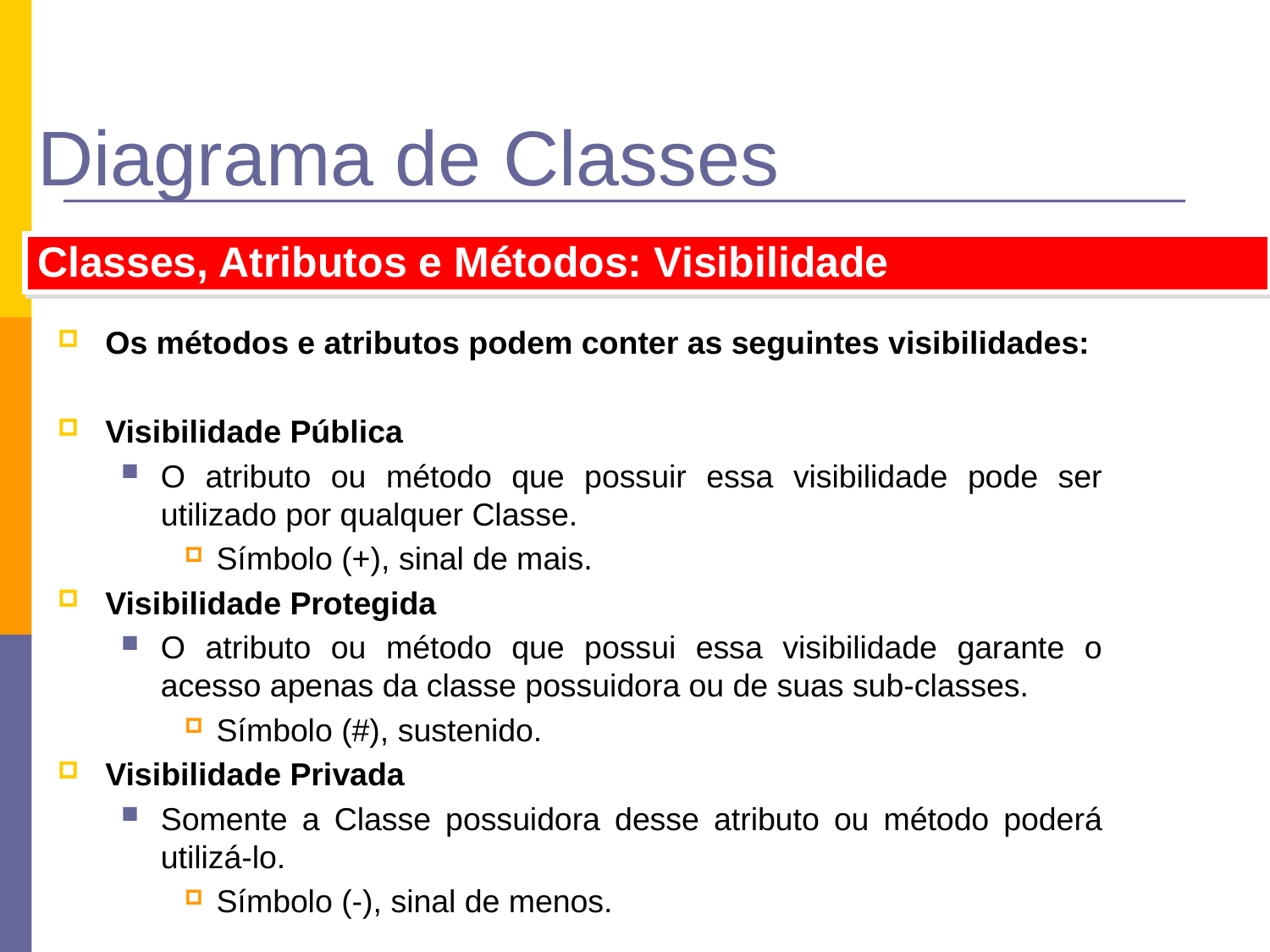

# Diagrama de Classes
Classes, Atributos e Métodos: Visibilidade
Os métodos e atributos podem conter as seguintes visibilidades:

Visibilidade Pública
O atributo ou método que possuir essa visibilidade pode ser utilizado por qualquer Classe.
Símbolo (+), sinal de mais.
Visibilidade Protegida
O atributo ou método que possui essa visibilidade garante o acesso apenas da classe possuidora ou de suas sub-classes.
Símbolo (#), sustenido.
Visibilidade Privada
Somente a Classe possuidora desse atributo ou método poderá utilizá-lo.
Símbolo (-), sinal de menos.